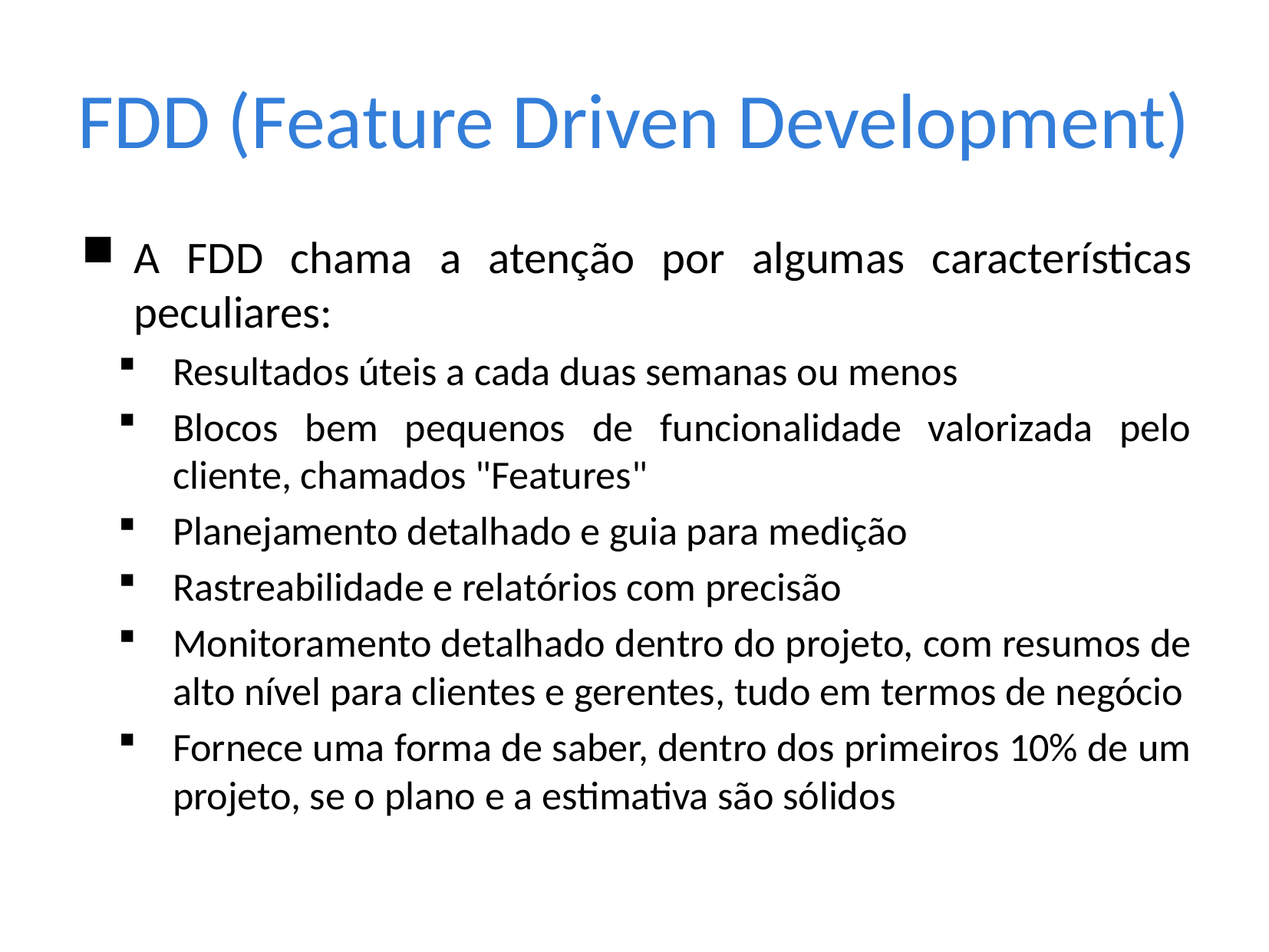

# FDD (Feature Driven Development)
A FDD chama a atenção por algumas características peculiares:
Resultados úteis a cada duas semanas ou menos
Blocos bem pequenos de funcionalidade valorizada pelo cliente, chamados "Features"
Planejamento detalhado e guia para medição
Rastreabilidade e relatórios com precisão
Monitoramento detalhado dentro do projeto, com resumos de alto nível para clientes e gerentes, tudo em termos de negócio
Fornece uma forma de saber, dentro dos primeiros 10% de um projeto, se o plano e a estimativa são sólidos